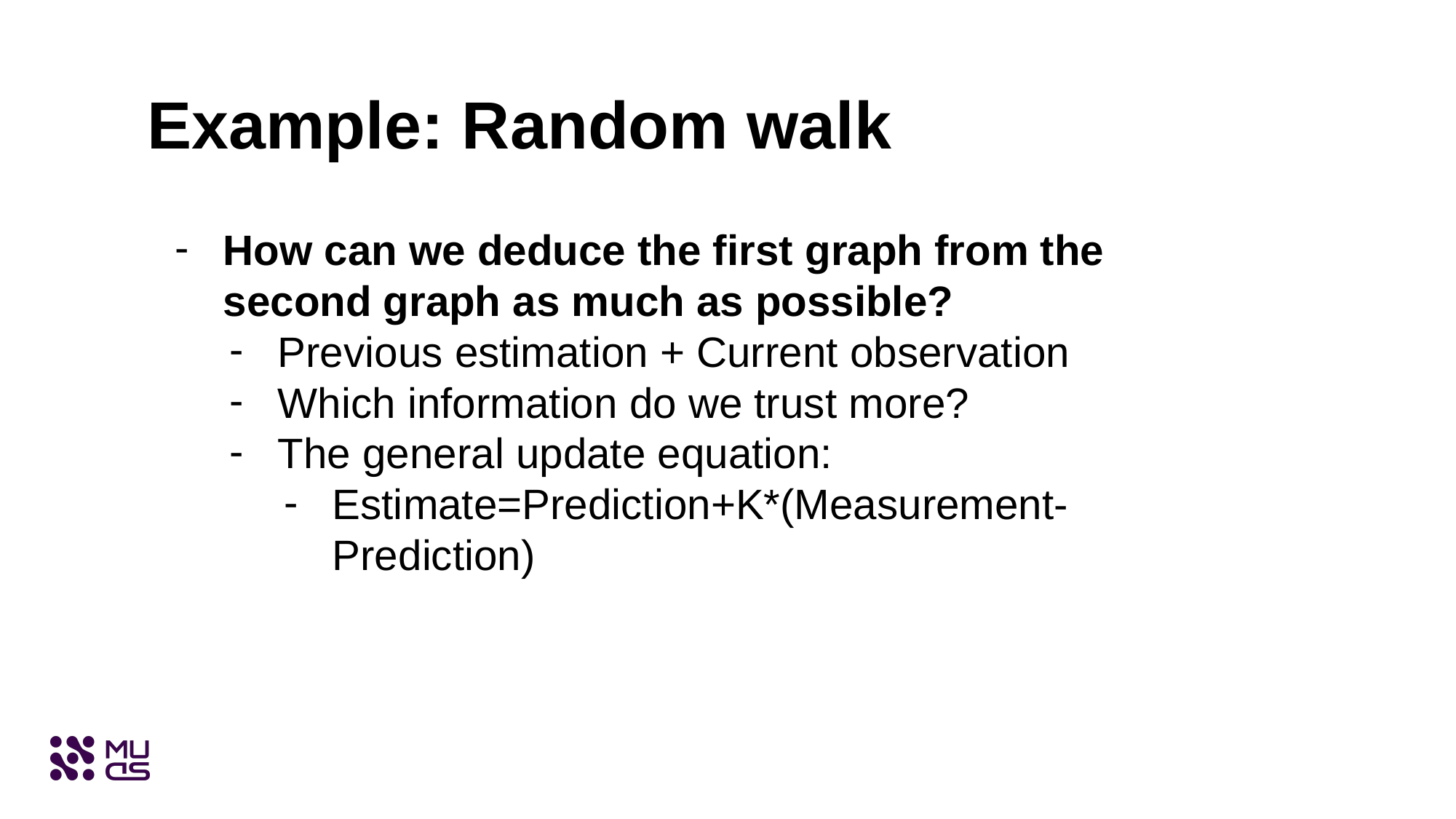

# Example: Random walk
How can we deduce the first graph from the second graph as much as possible?
Previous estimation + Current observation
Which information do we trust more?
The general update equation:
Estimate=Prediction+K*(Measurement-Prediction)